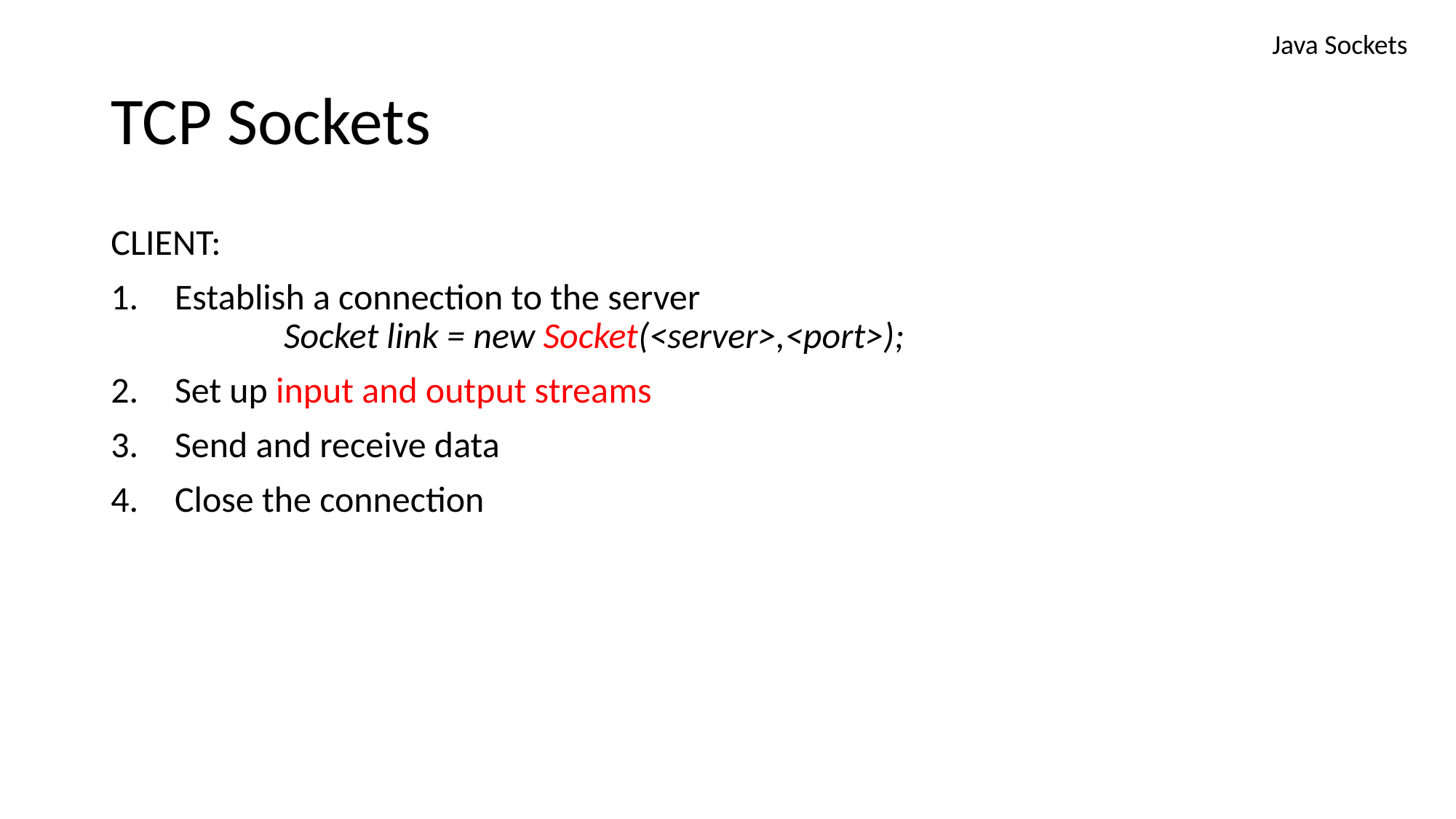

Java Sockets
# TCP Sockets
CLIENT:
Establish a connection to the server
	Socket link = new Socket(<server>,<port>);
Set up input and output streams
Send and receive data
Close the connection